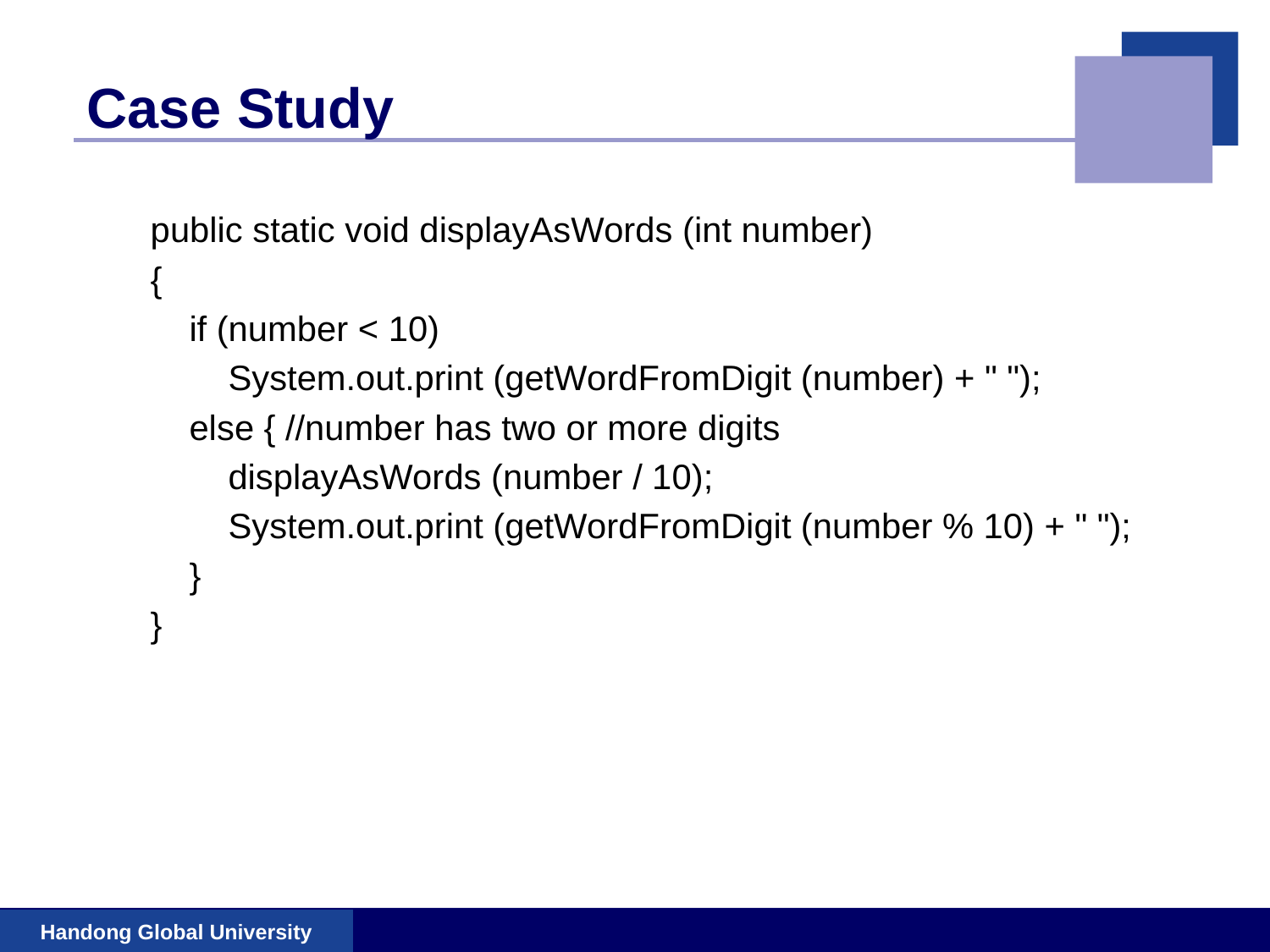

# Case Study
public static void displayAsWords (int number)
{
    if (number < 10)
        System.out.print (getWordFromDigit (number) + " ");
    else { //number has two or more digits
        displayAsWords (number / 10);
        System.out.print (getWordFromDigit (number % 10) + " ");
    }
}